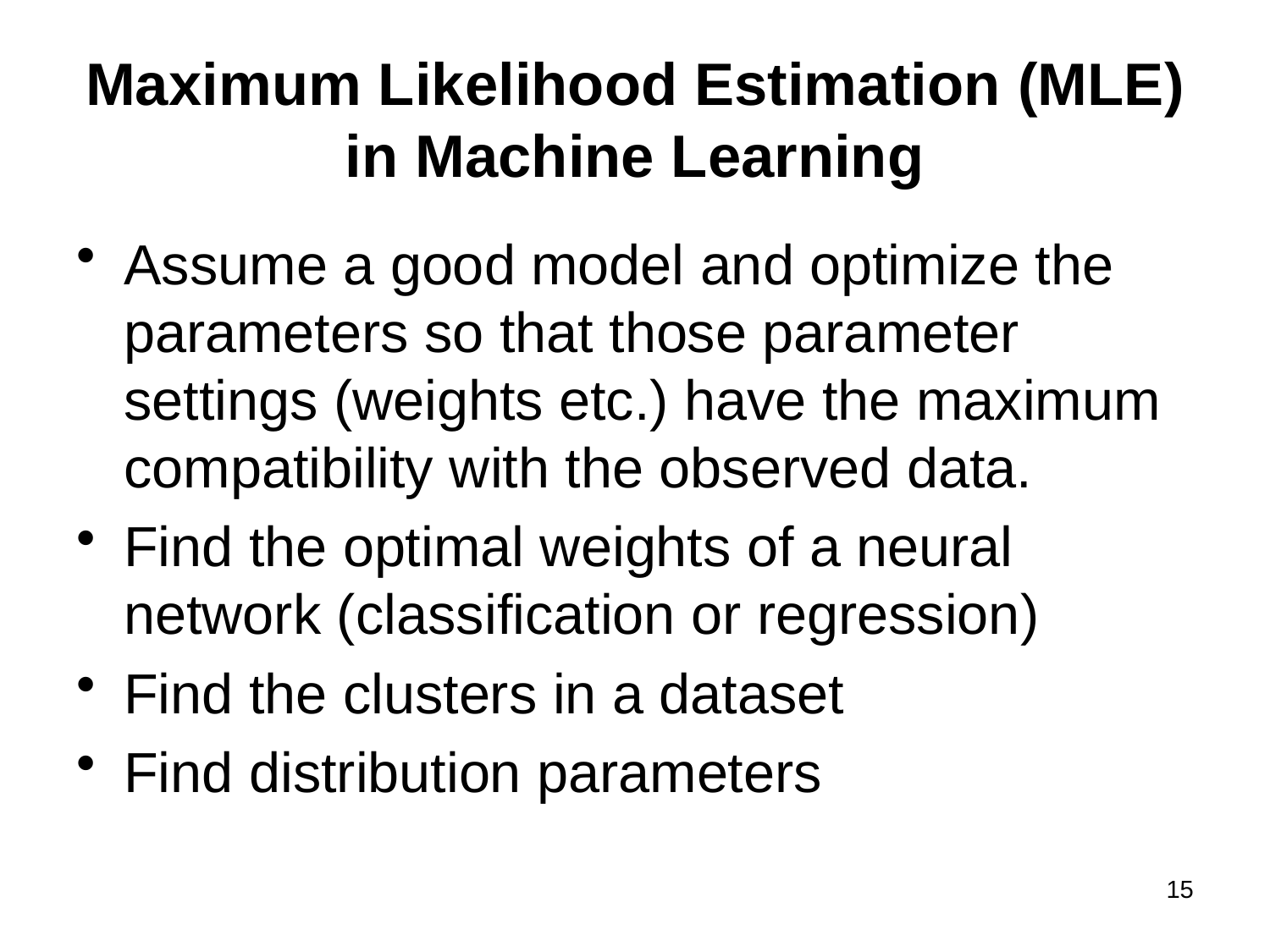

# Maximum Likelihood Estimation (MLE) in Machine Learning
Assume a good model and optimize the parameters so that those parameter settings (weights etc.) have the maximum compatibility with the observed data.
Find the optimal weights of a neural network (classification or regression)
Find the clusters in a dataset
Find distribution parameters
15